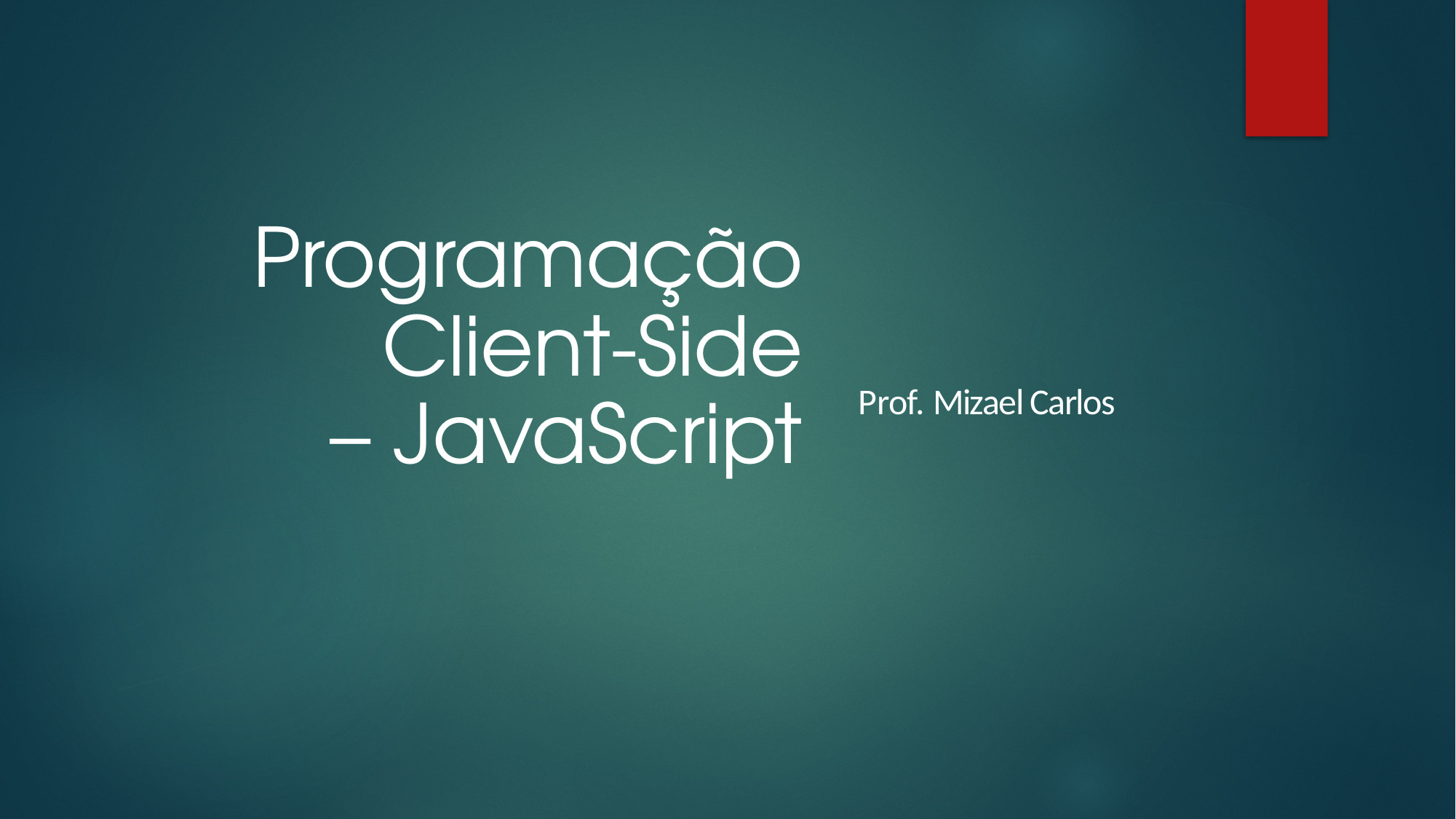

# Programação Client-Side
– JavaScript
Prof. Mizael Carlos